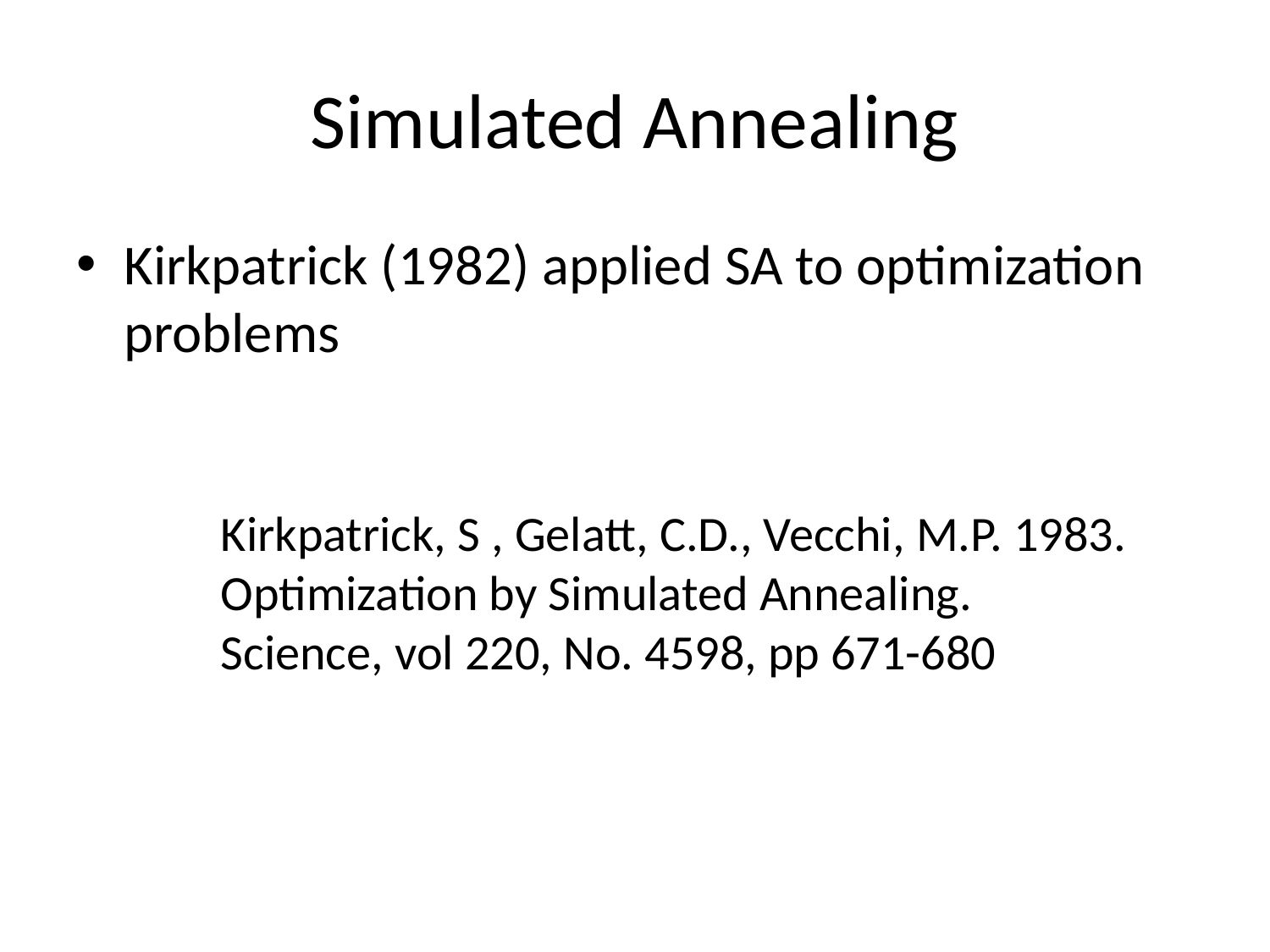

# Simulated Annealing
Kirkpatrick (1982) applied SA to optimization problems
Kirkpatrick, S , Gelatt, C.D., Vecchi, M.P. 1983. Optimization by Simulated Annealing. Science, vol 220, No. 4598, pp 671-680